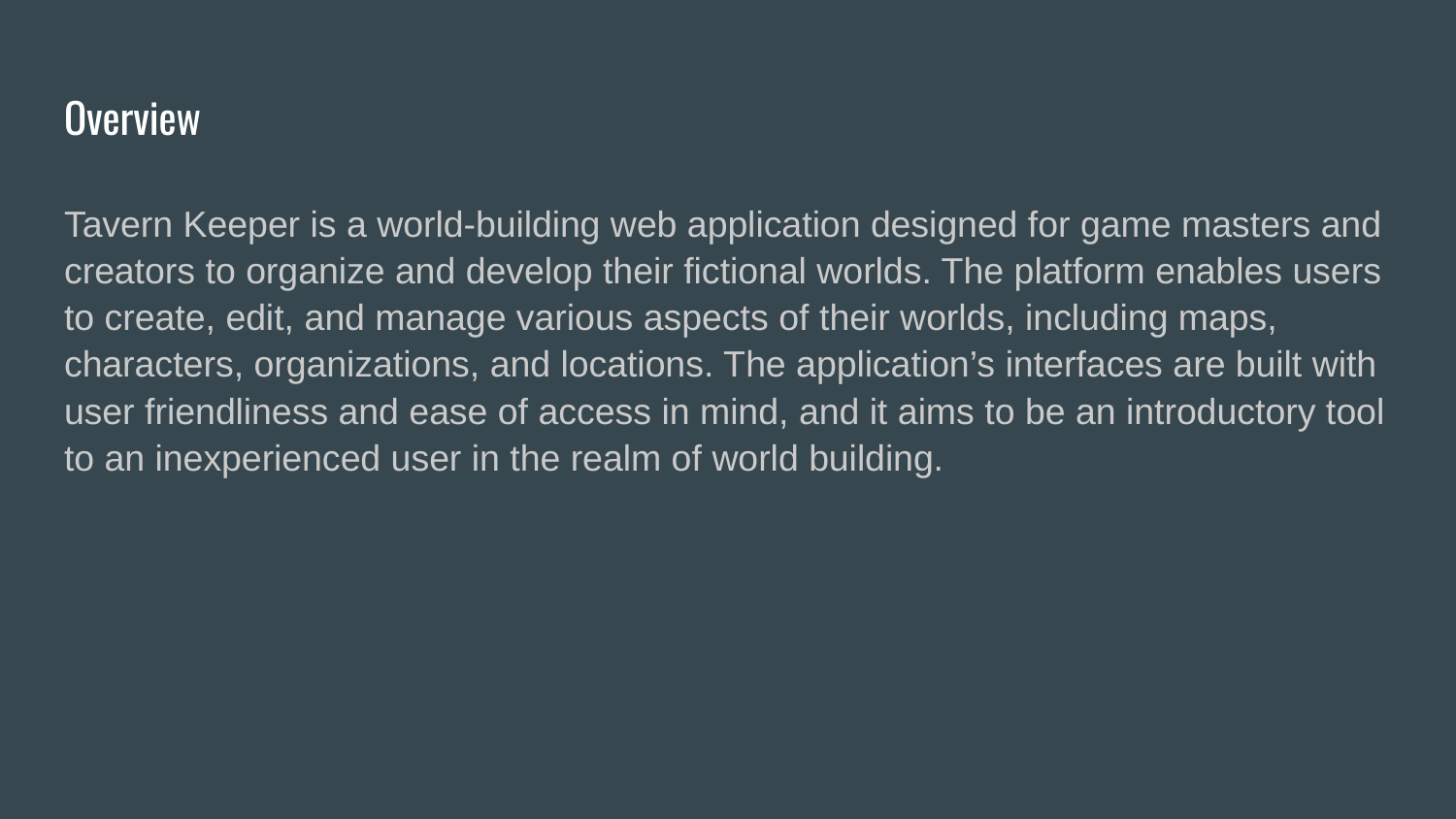

# Overview
Tavern Keeper is a world-building web application designed for game masters and creators to organize and develop their fictional worlds. The platform enables users to create, edit, and manage various aspects of their worlds, including maps, characters, organizations, and locations. The application’s interfaces are built with user friendliness and ease of access in mind, and it aims to be an introductory tool to an inexperienced user in the realm of world building.